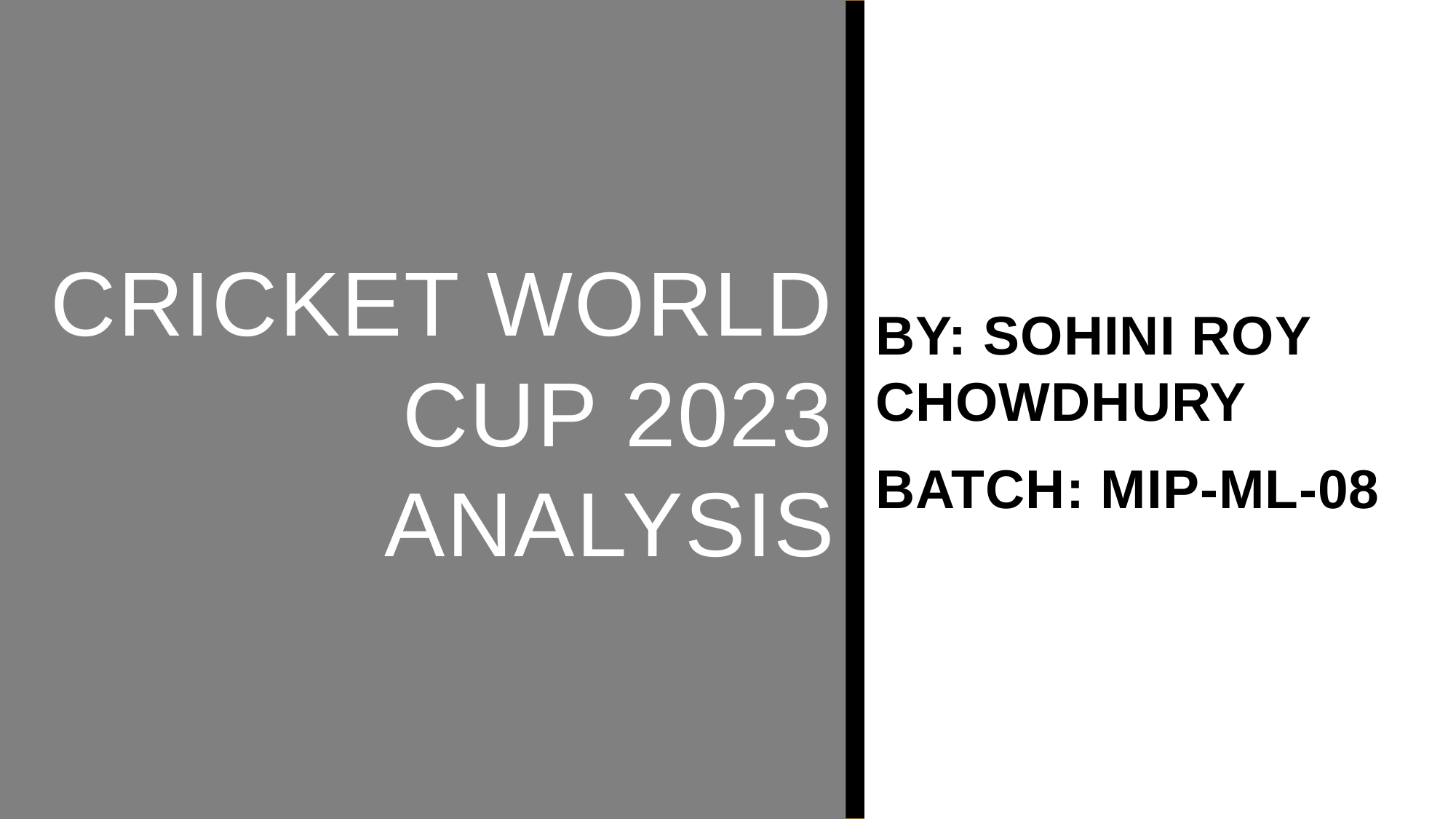

# Cricket world cup 2023 analysis
BY: SOHINI ROY CHOWDHURY
BATCH: MIP-ML-08